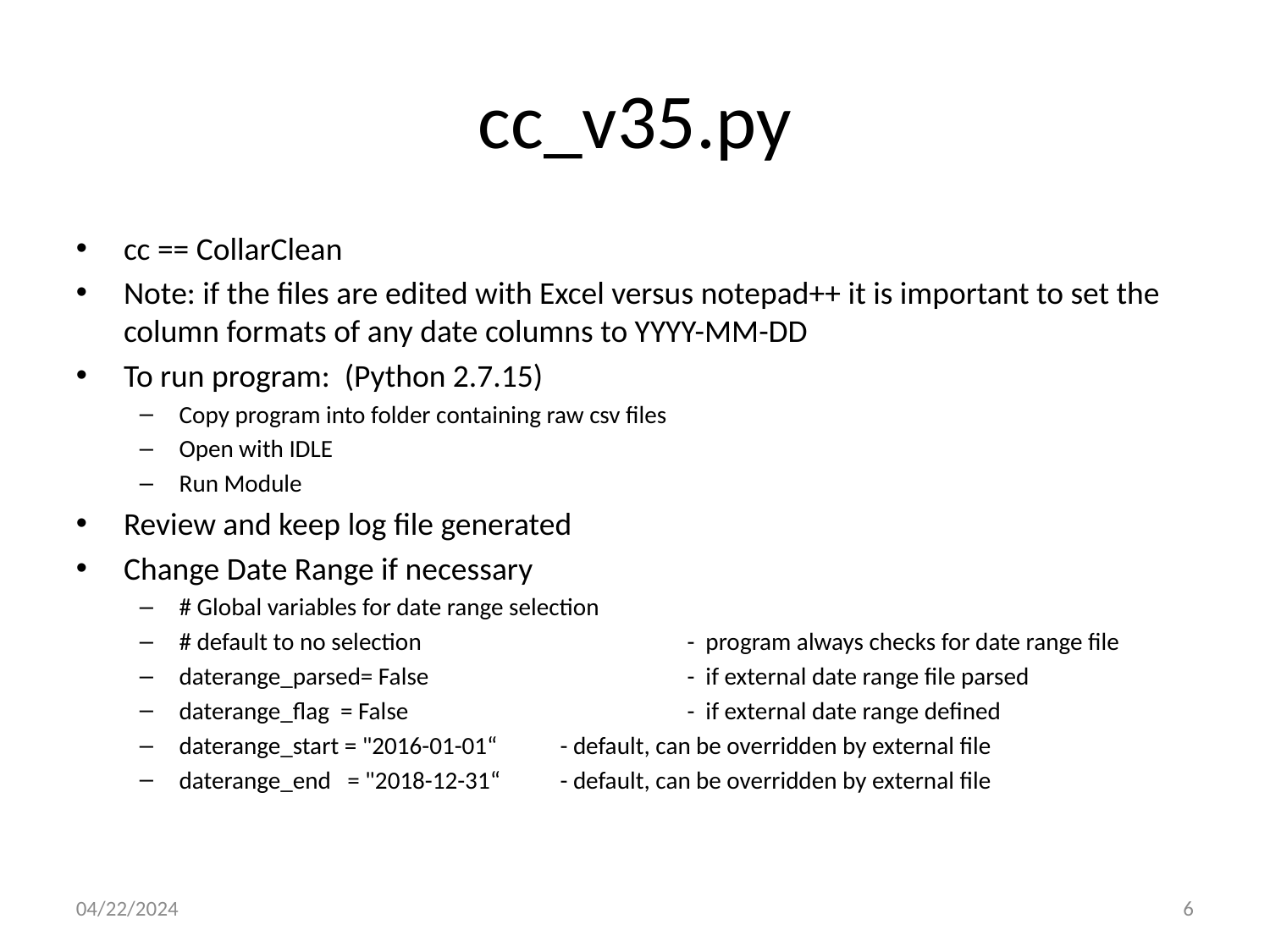

# cc_v35.py
cc == CollarClean
Note: if the files are edited with Excel versus notepad++ it is important to set the column formats of any date columns to YYYY-MM-DD
To run program:  (Python 2.7.15)
Copy program into folder containing raw csv files
Open with IDLE
Run Module
Review and keep log file generated
Change Date Range if necessary
# Global variables for date range selection
# default to no selection    		-  program always checks for date range file
daterange_parsed= False  		-  if external date range file parsed
daterange_flag  = False       		-  if external date range defined
daterange_start = "2016-01-01“   	- default, can be overridden by external file
daterange_end   = "2018-12-31“	- default, can be overridden by external file

04/22/2024

6